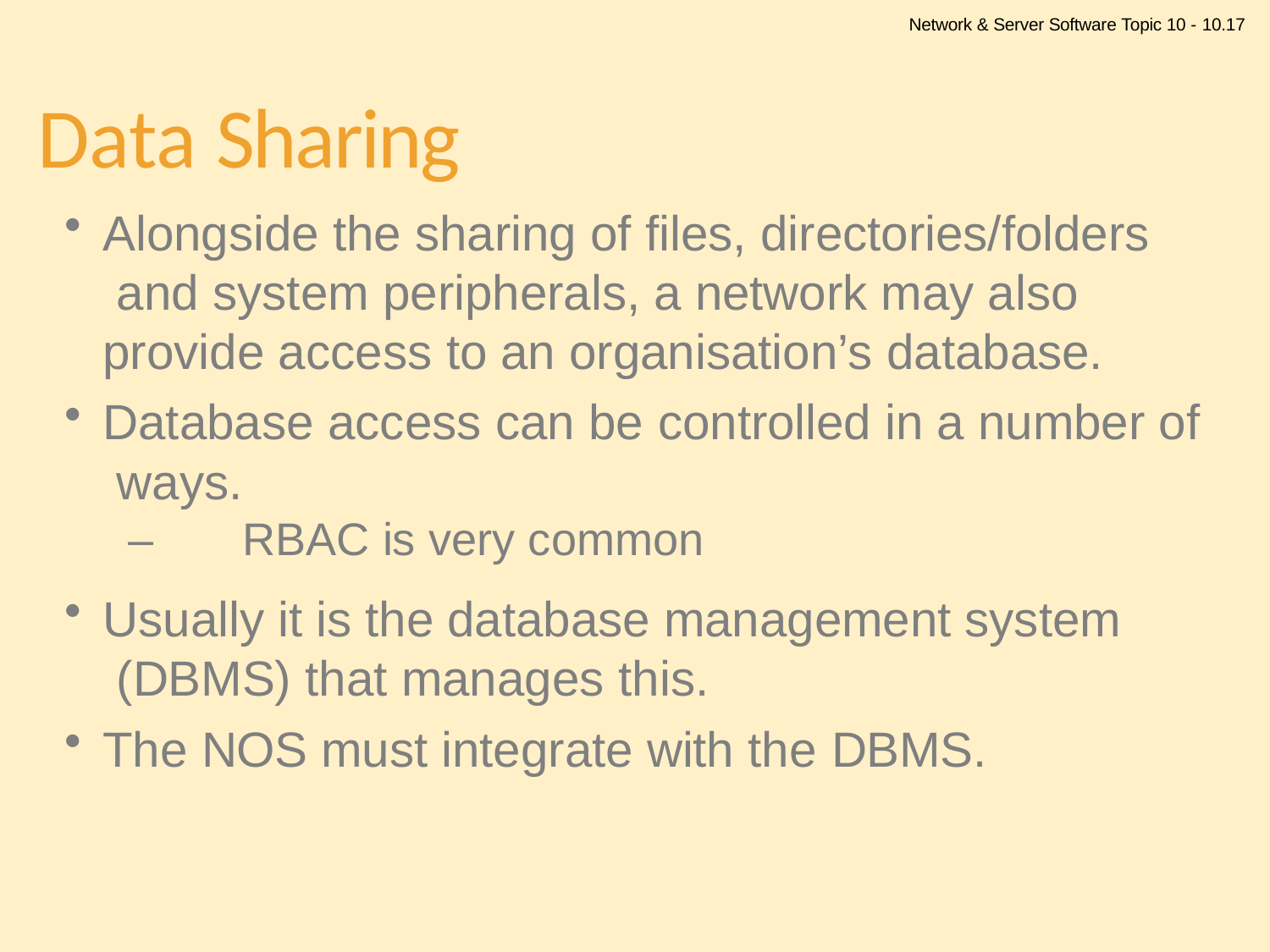

Network & Server Software Topic 10 - 10.17
# Data Sharing
Alongside the sharing of files, directories/folders  and system peripherals, a network may also  provide access to an organisation’s database.
Database access can be controlled in a number of  ways.
–	RBAC is very common
Usually it is the database management system  (DBMS) that manages this.
The NOS must integrate with the DBMS.